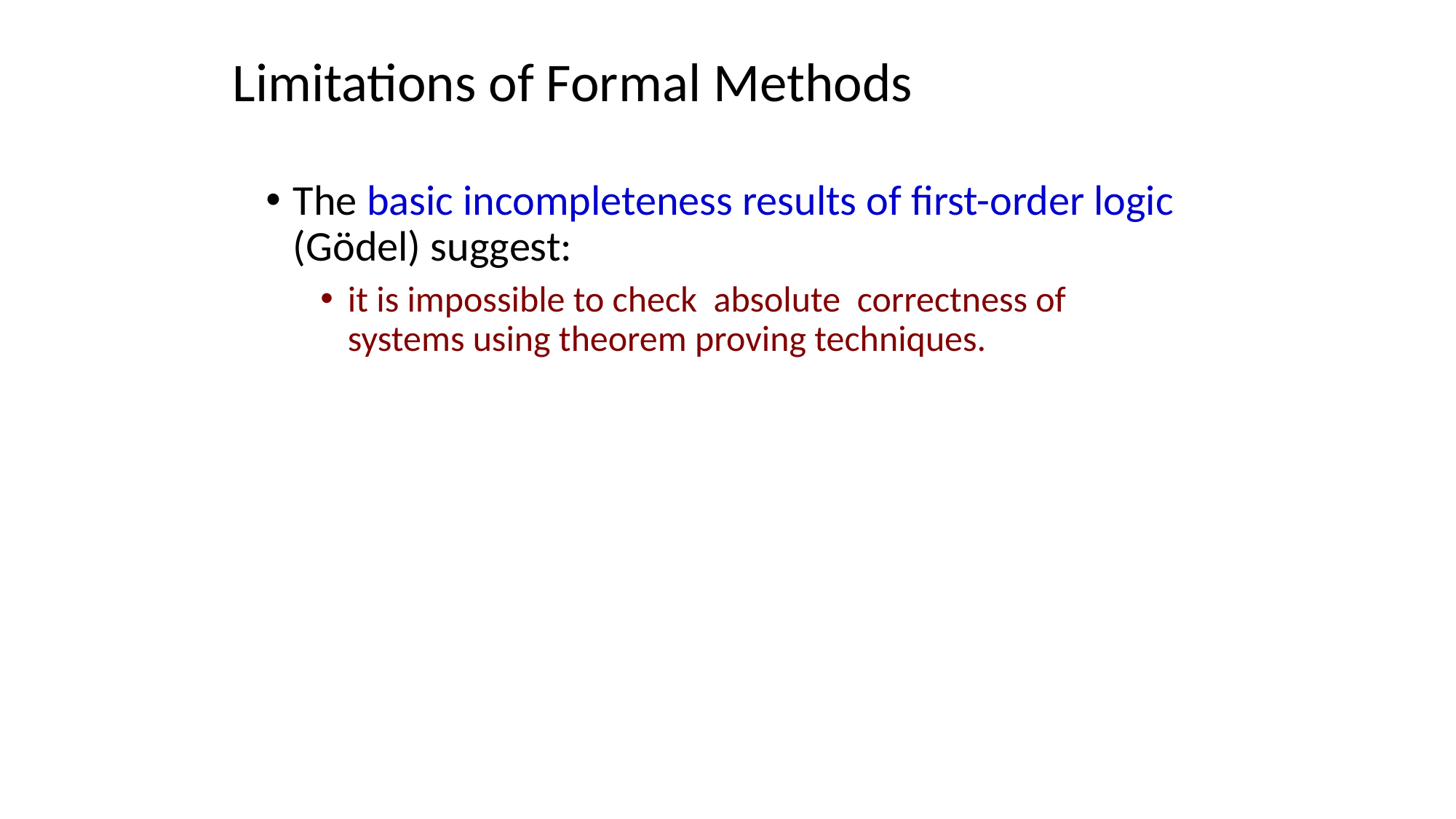

# Limitations of Formal Methods
The basic incompleteness results of first-order logic (Gödel) suggest:
it is impossible to check  absolute  correctness of systems using theorem proving techniques.